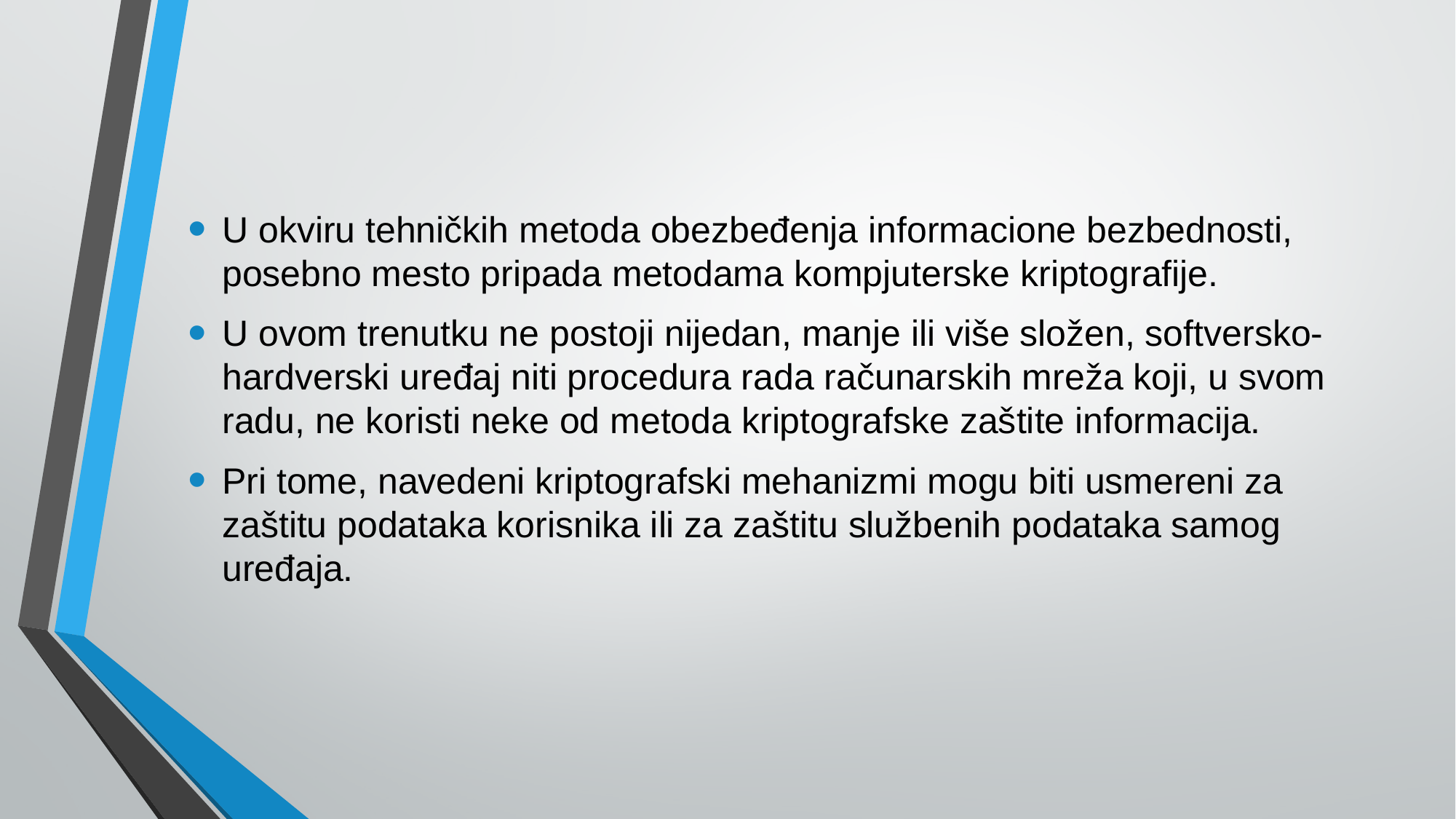

U okviru tehničkih metoda obezbeđenja informacione bezbednosti, posebno mesto pripada metodama kompjuterske kriptografije.
U ovom trenutku ne postoji nijedan, manje ili više složen, softversko-hardverski uređaj niti procedura rada računarskih mreža koji, u svom radu, ne koristi neke od metoda kriptografske zaštite informacija.
Pri tome, navedeni kriptografski mehanizmi mogu biti usmereni za zaštitu podataka korisnika ili za zaštitu službenih podataka samog uređaja.